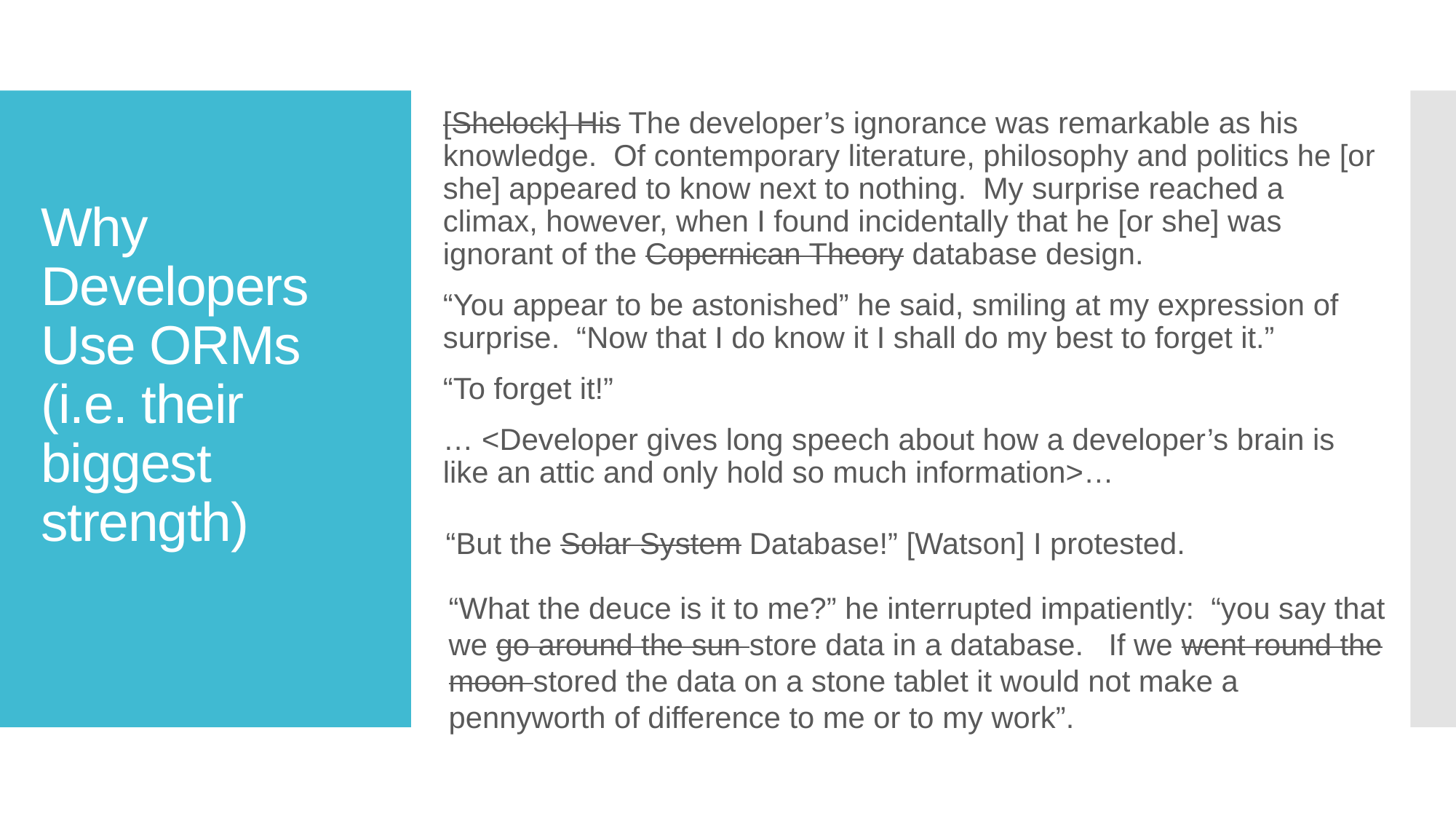

[Shelock] His The developer’s ignorance was remarkable as his knowledge.  Of contemporary literature, philosophy and politics he [or she] appeared to know next to nothing.  My surprise reached a climax, however, when I found incidentally that he [or she] was ignorant of the Copernican Theory database design.
“You appear to be astonished” he said, smiling at my expression of surprise.  “Now that I do know it I shall do my best to forget it.”
“To forget it!”
… <Developer gives long speech about how a developer’s brain is like an attic and only hold so much information>…
# Why Developers Use ORMs (i.e. their biggest strength)
“But the Solar System Database!” [Watson] I protested.

“What the deuce is it to me?” he interrupted impatiently:  “you say that we go around the sun store data in a database.   If we went round the moon stored the data on a stone tablet it would not make a pennyworth of difference to me or to my work”.